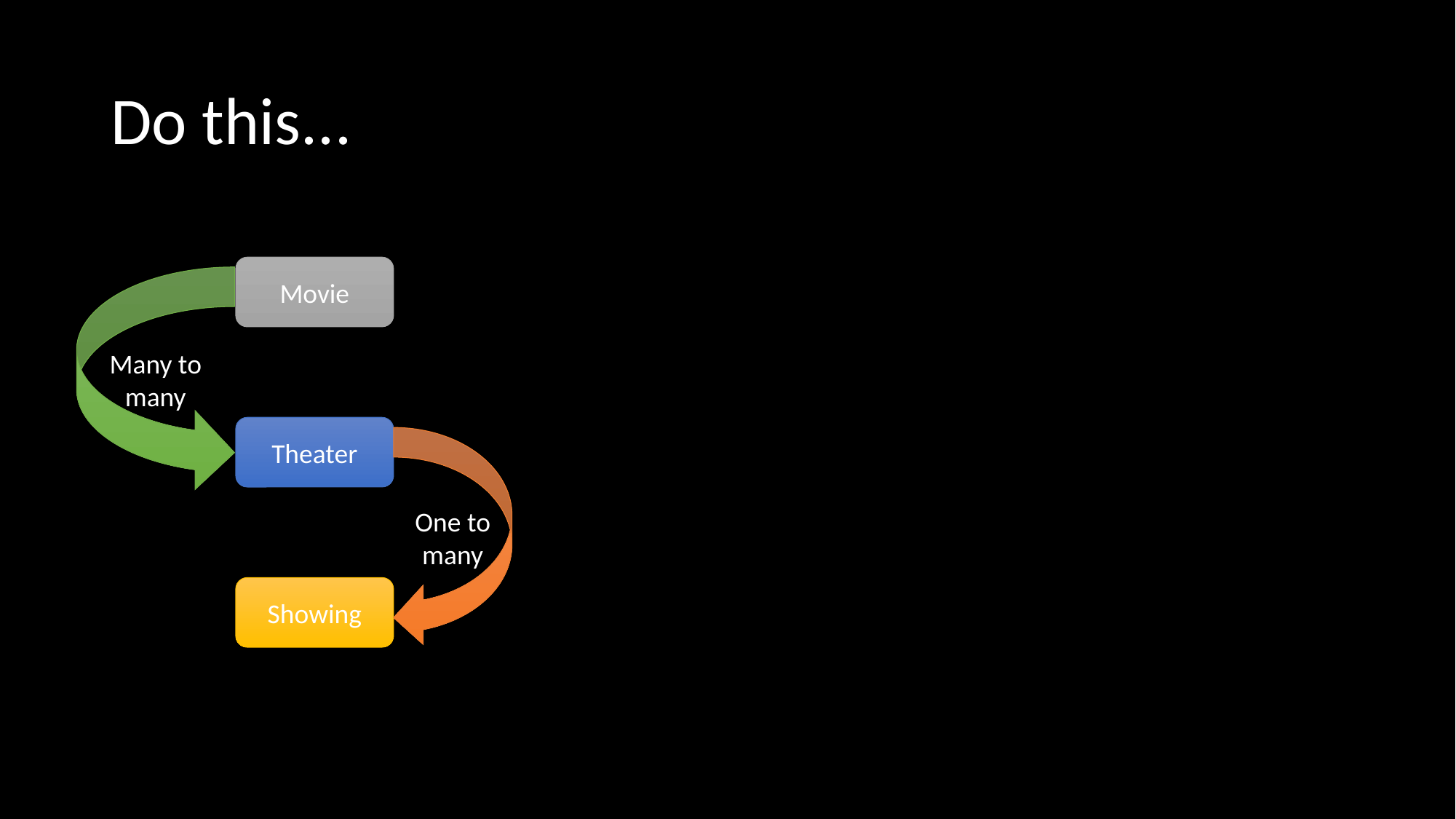

# Do this...
Movie
Many to many
Theater
One to many
Showing